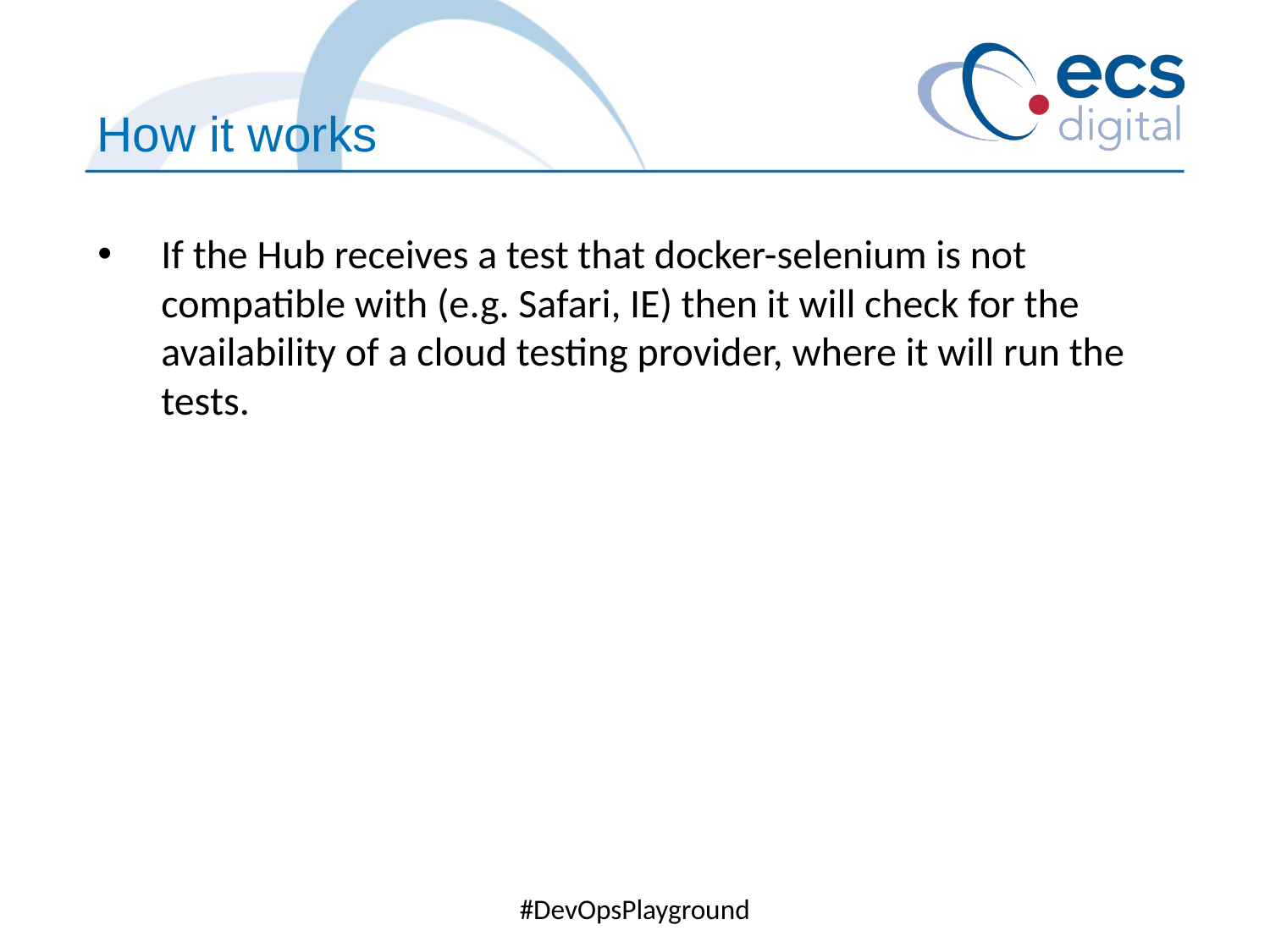

How it works
If the Hub receives a test that docker-selenium is not compatible with (e.g. Safari, IE) then it will check for the availability of a cloud testing provider, where it will run the tests.
#DevOpsPlayground